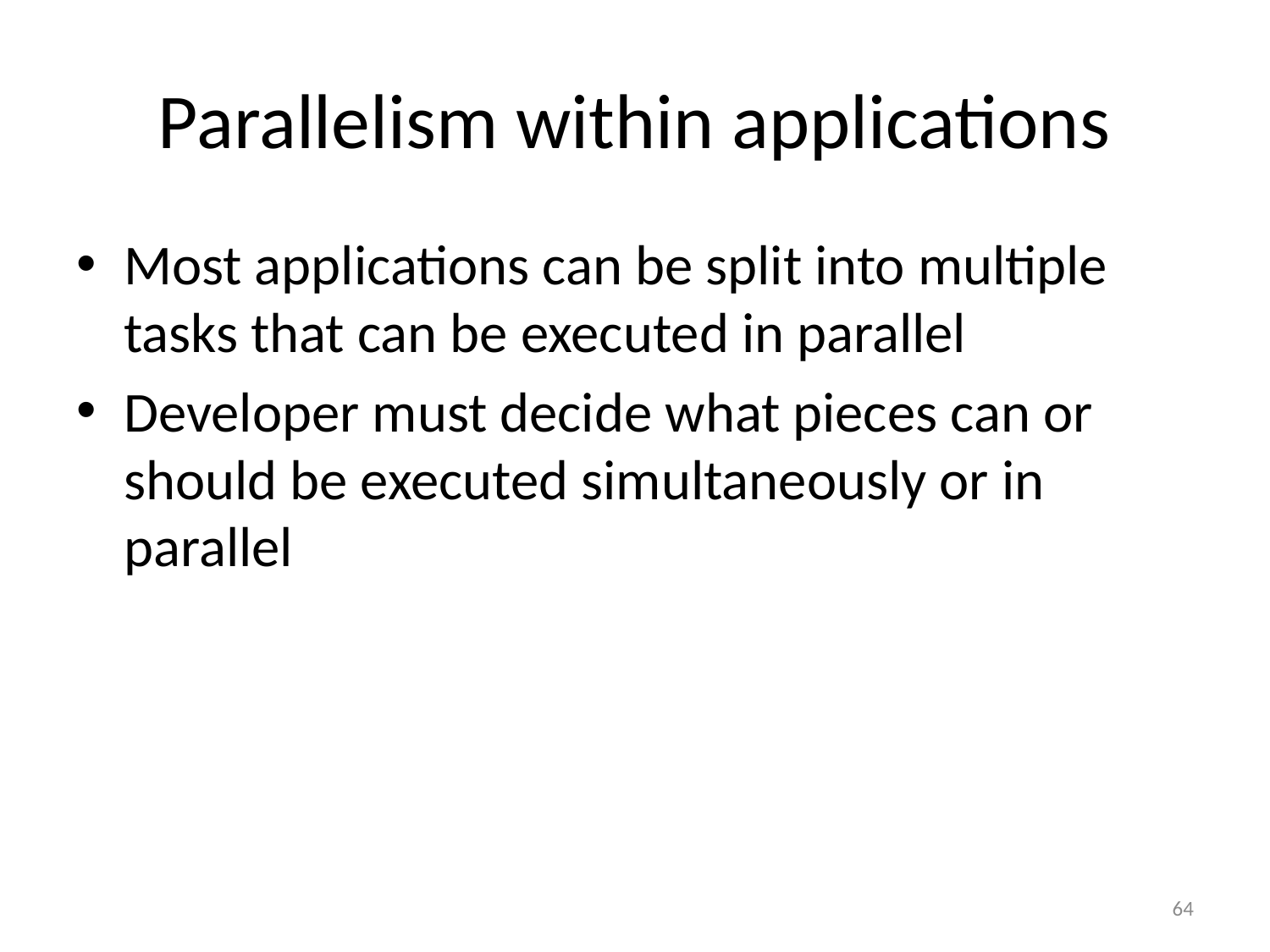

# Parallelism within applications
Most applications can be split into multiple tasks that can be executed in parallel
Developer must decide what pieces can or should be executed simultaneously or in parallel
64